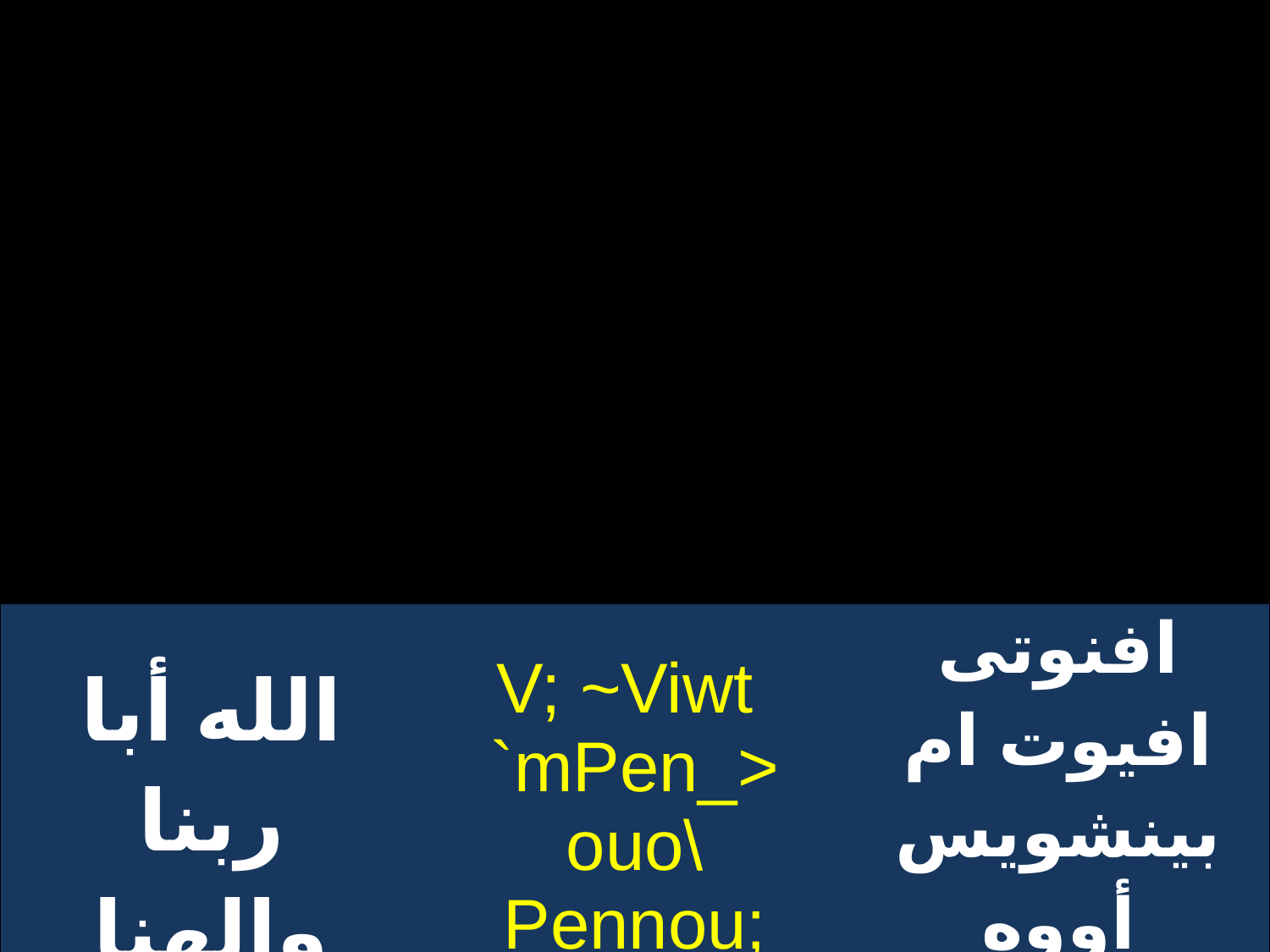

| الله أبا ربنا وإلهنا ومخلصنا | V; ~Viwt `mPen\_> ouo\ Pennou; ouo\ Pencwthr | افنوتى افيوت ام بينشويس أووه بينوتى بين سوتير |
| --- | --- | --- |